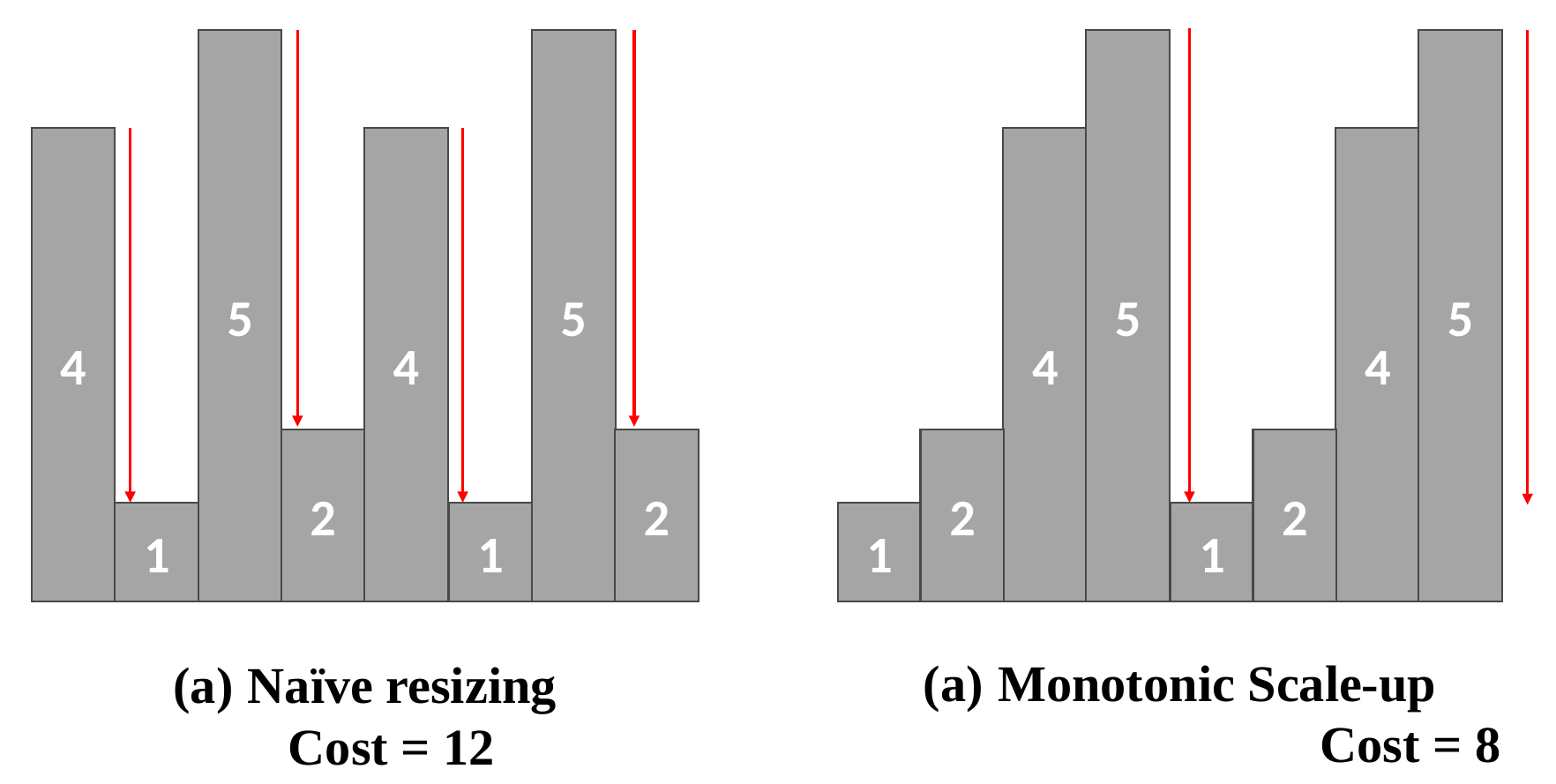

5
5
5
5
4
4
4
4
2
2
2
2
1
1
1
1
Monotonic Scale-up
			Cost = 8
Naïve resizing
         Cost = 12